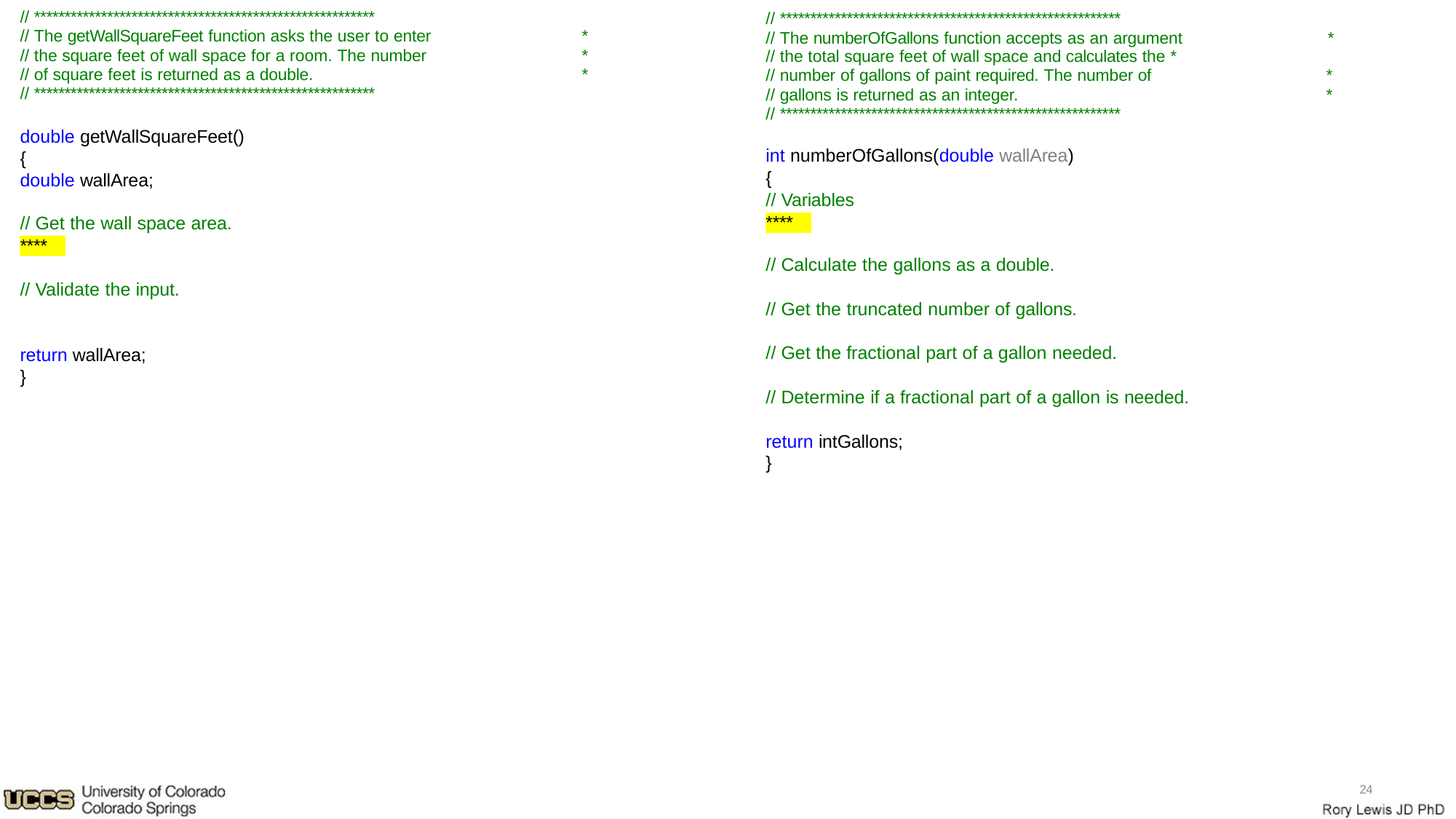

// ********************************************************
// ********************************************************
// The getWallSquareFeet function asks the user to enter	*
// the square feet of wall space for a room. The number	*
// The numberOfGallons function accepts as an argument	*
// the total square feet of wall space and calculates the *
// of square feet is returned as a double.	*
// number of gallons of paint required. The number of
// gallons is returned as an integer.
*
*
// ********************************************************
// ********************************************************
double getWallSquareFeet()
{
double wallArea;
int numberOfGallons(double wallArea)
{
// Variables
// Get the wall space area.
****
****
// Calculate the gallons as a double.
// Validate the input.
// Get the truncated number of gallons.
// Get the fractional part of a gallon needed.
return wallArea;
}
// Determine if a fractional part of a gallon is needed.

return intGallons;
}
24